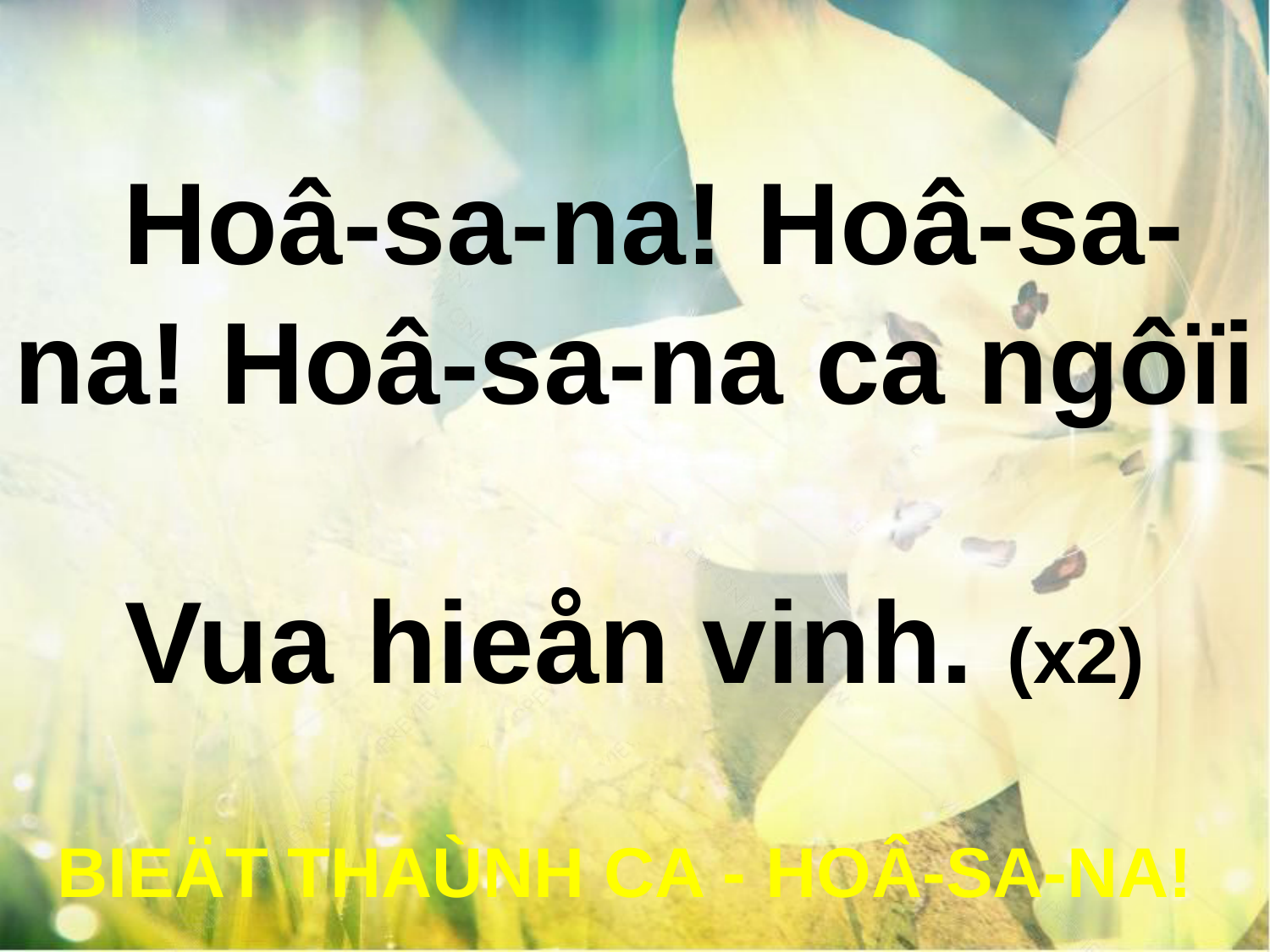

Hoâ-sa-na! Hoâ-sa-na! Hoâ-sa-na ca ngôïi
Vua hieån vinh. (x2)
BIEÄT THAÙNH CA - HOÂ-SA-NA!